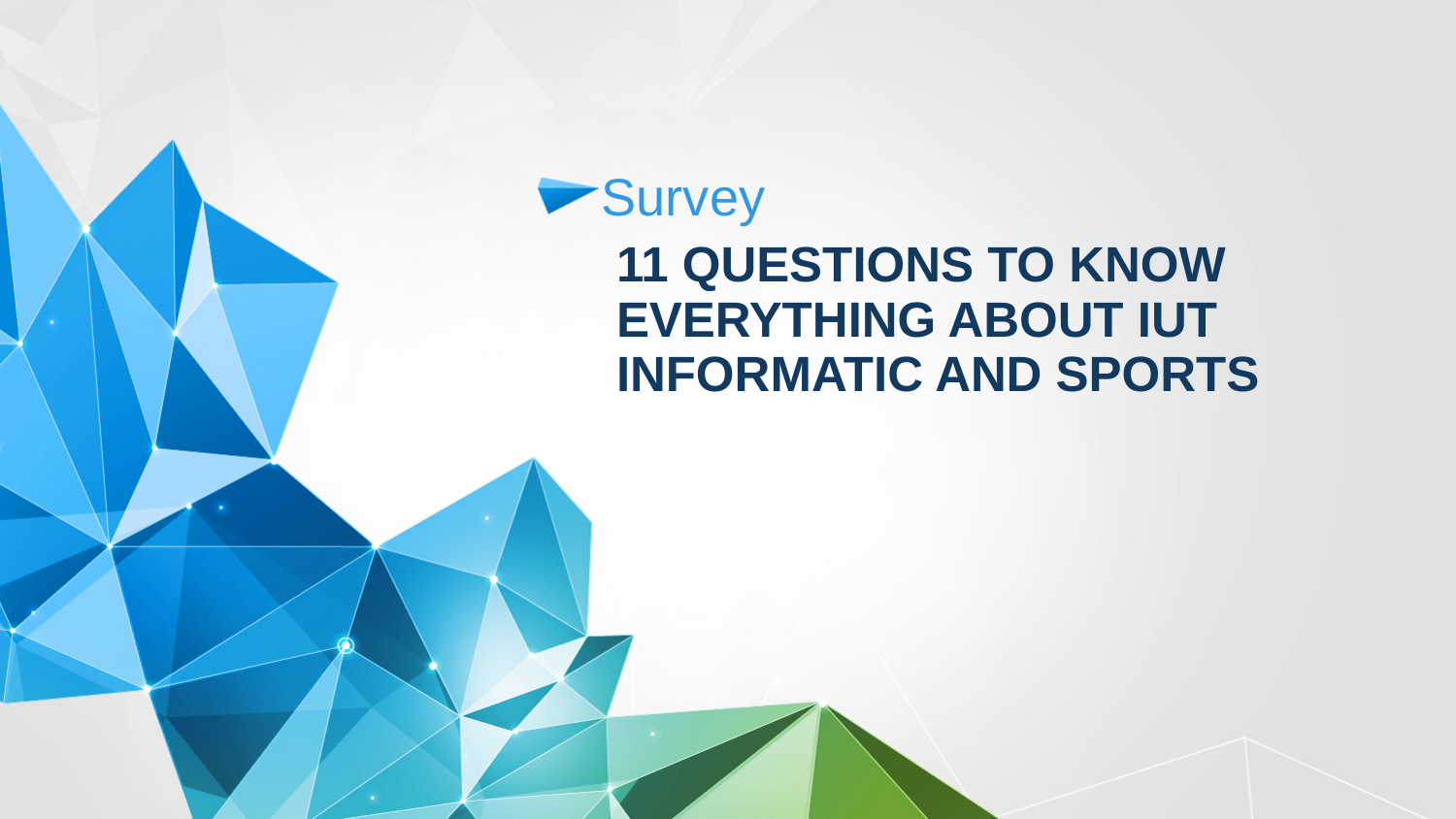

Survey
# 11 questions to know everything about IUT informatic and sports